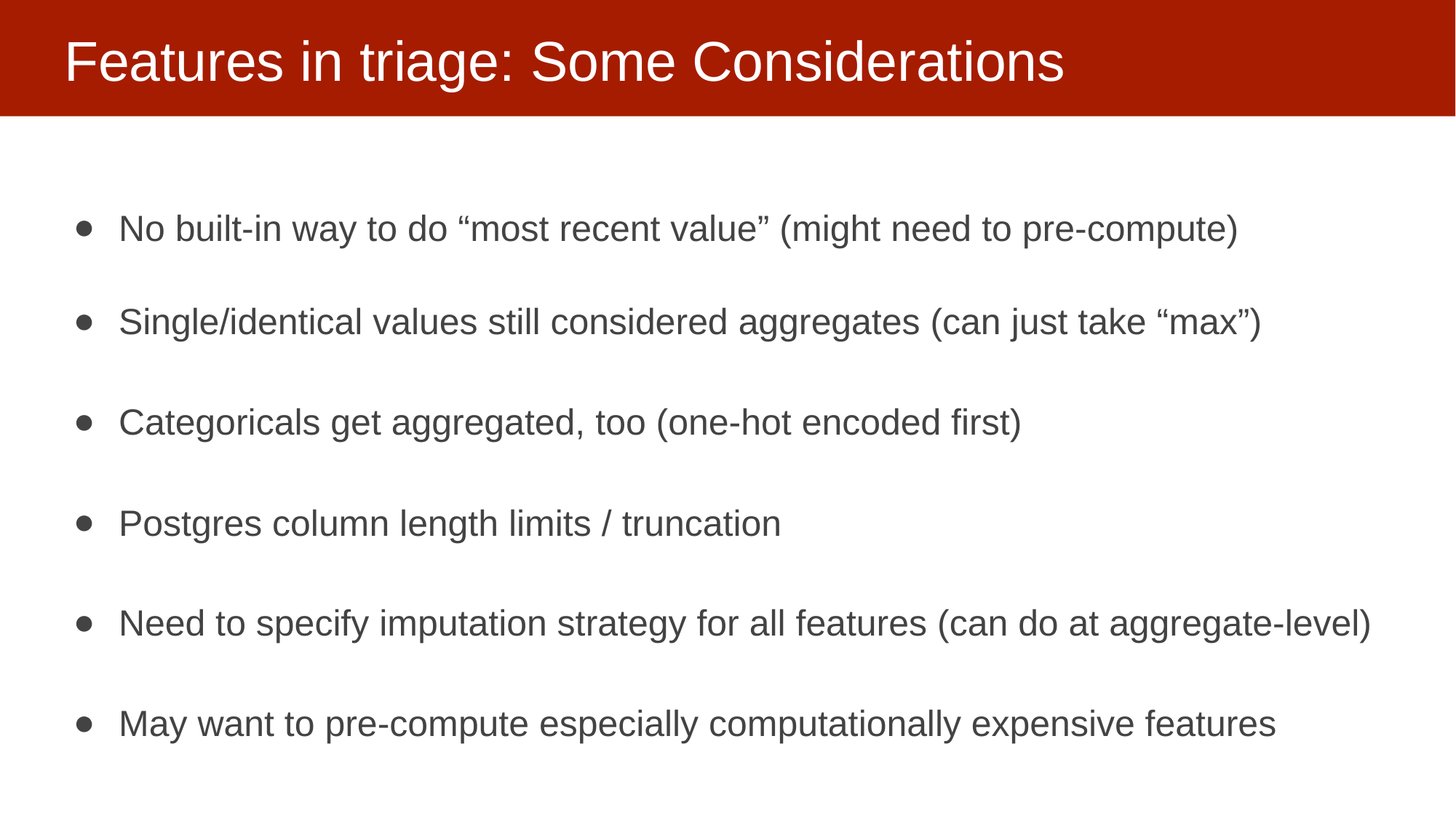

# Features in triage: Some Considerations
No built-in way to do “most recent value” (might need to pre-compute)
Single/identical values still considered aggregates (can just take “max”)
Categoricals get aggregated, too (one-hot encoded first)
Postgres column length limits / truncation
Need to specify imputation strategy for all features (can do at aggregate-level)
May want to pre-compute especially computationally expensive features